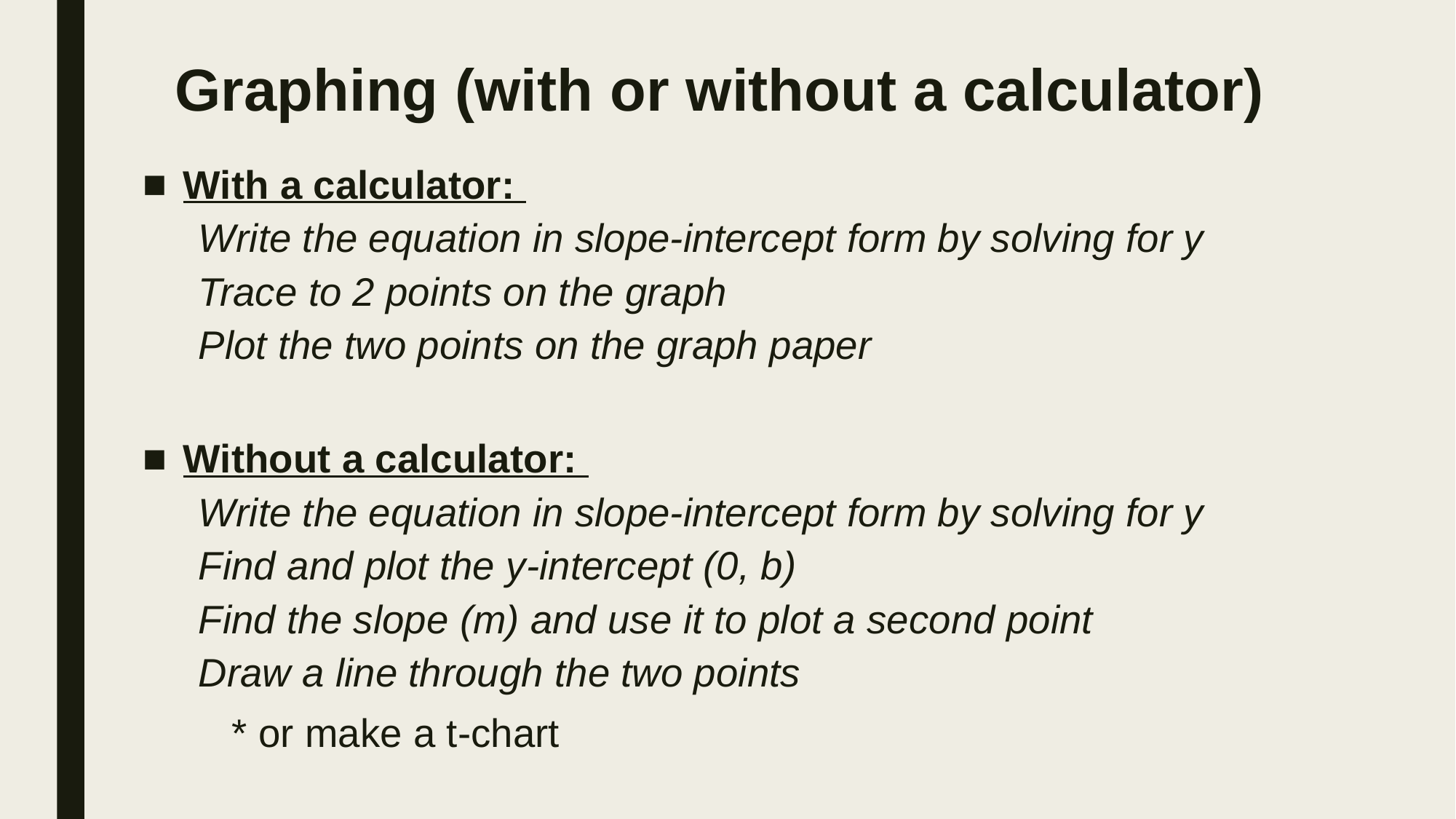

# Graphing (with or without a calculator)
With a calculator:
Write the equation in slope-intercept form by solving for y
Trace to 2 points on the graph
Plot the two points on the graph paper

Without a calculator:
Write the equation in slope-intercept form by solving for y
Find and plot the y-intercept (0, b)
Find the slope (m) and use it to plot a second point
Draw a line through the two points
	* or make a t-chart